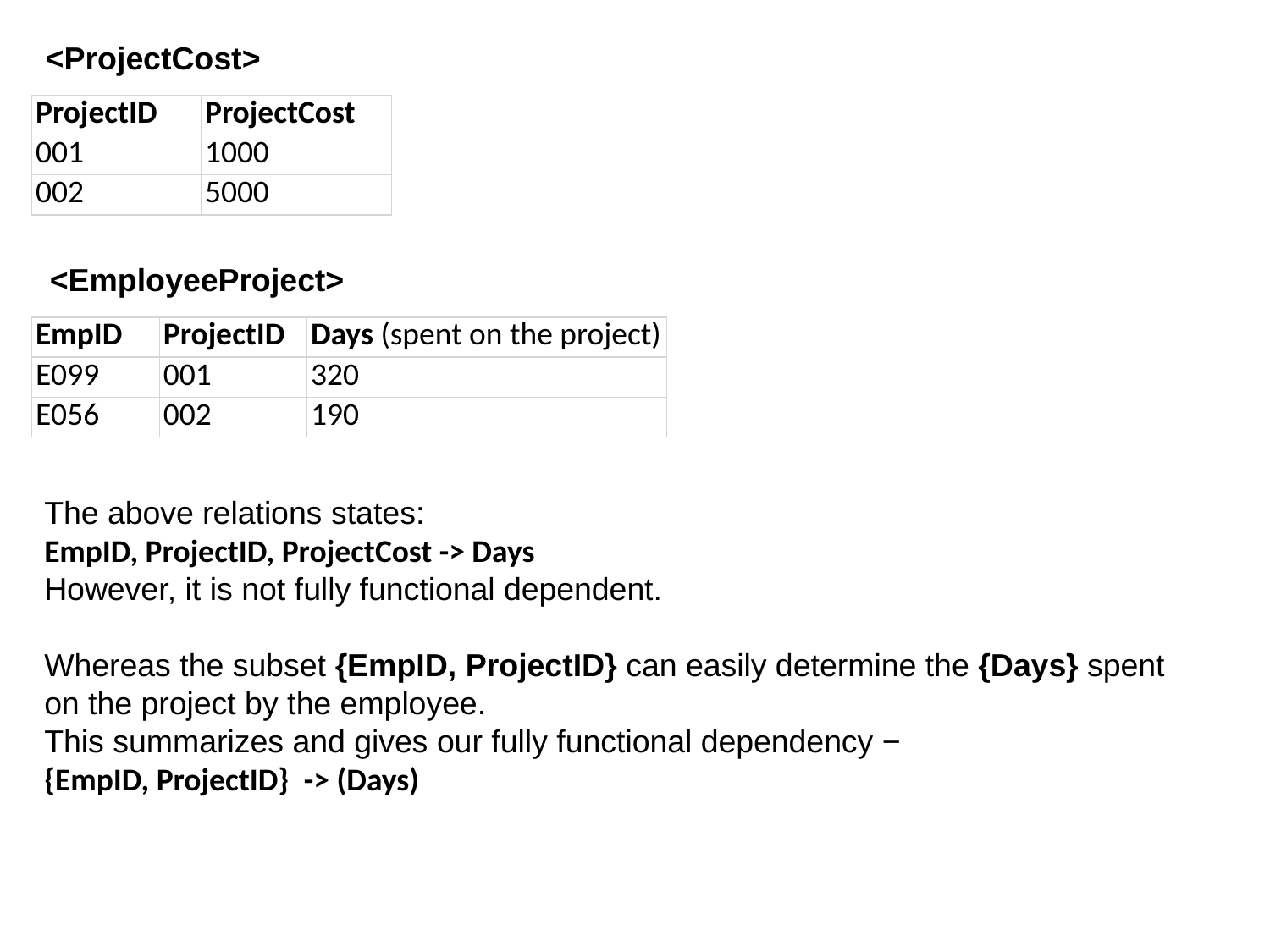

<ProjectCost>
| ProjectID | ProjectCost |
| --- | --- |
| 001 | 1000 |
| 002 | 5000 |
<EmployeeProject>
| EmpID | ProjectID | Days (spent on the project) |
| --- | --- | --- |
| E099 | 001 | 320 |
| E056 | 002 | 190 |
The above relations states:
EmpID, ProjectID, ProjectCost -> Days
However, it is not fully functional dependent.

Whereas the subset {EmpID, ProjectID} can easily determine the {Days} spent on the project by the employee.
This summarizes and gives our fully functional dependency −
{EmpID, ProjectID}  -> (Days)